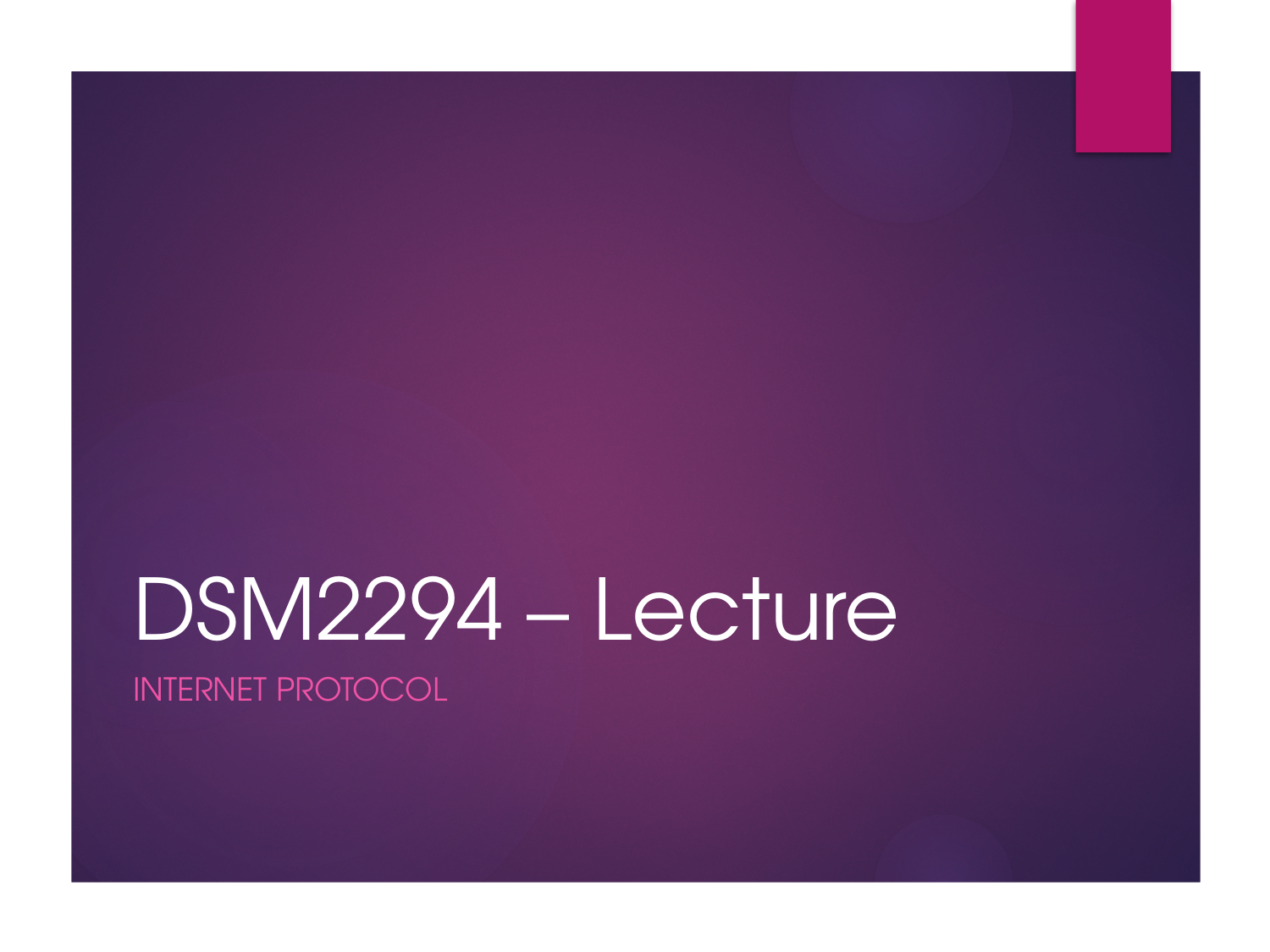

Internet Protocol
# DSM2294 – Lecture
INTERNET PROTOCOL